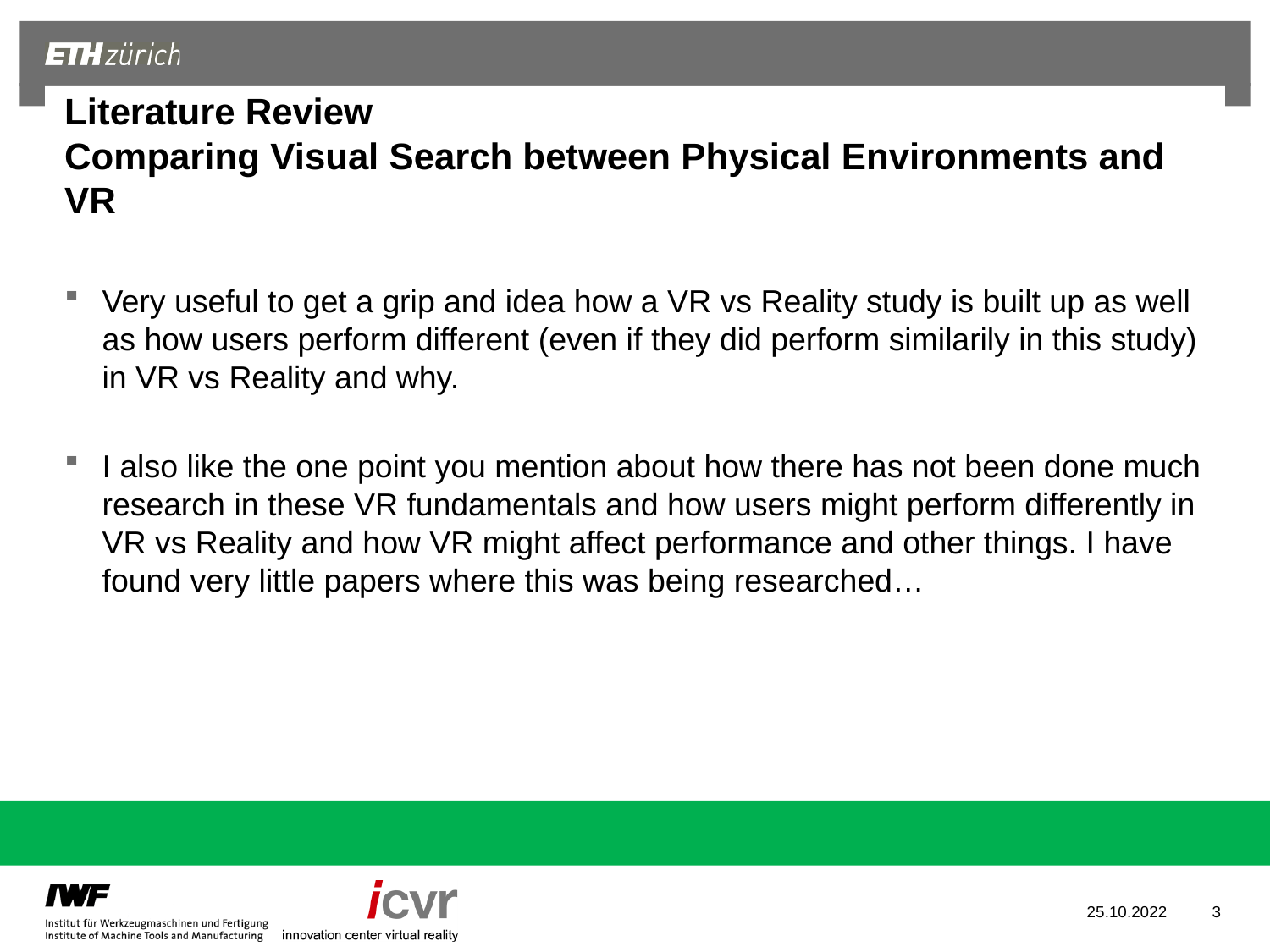

# Literature Review Comparing Visual Search between Physical Environments and VR
Very useful to get a grip and idea how a VR vs Reality study is built up as well as how users perform different (even if they did perform similarily in this study) in VR vs Reality and why.

I also like the one point you mention about how there has not been done much research in these VR fundamentals and how users might perform differently in VR vs Reality and how VR might affect performance and other things. I have found very little papers where this was being researched…

25.10.2022
3